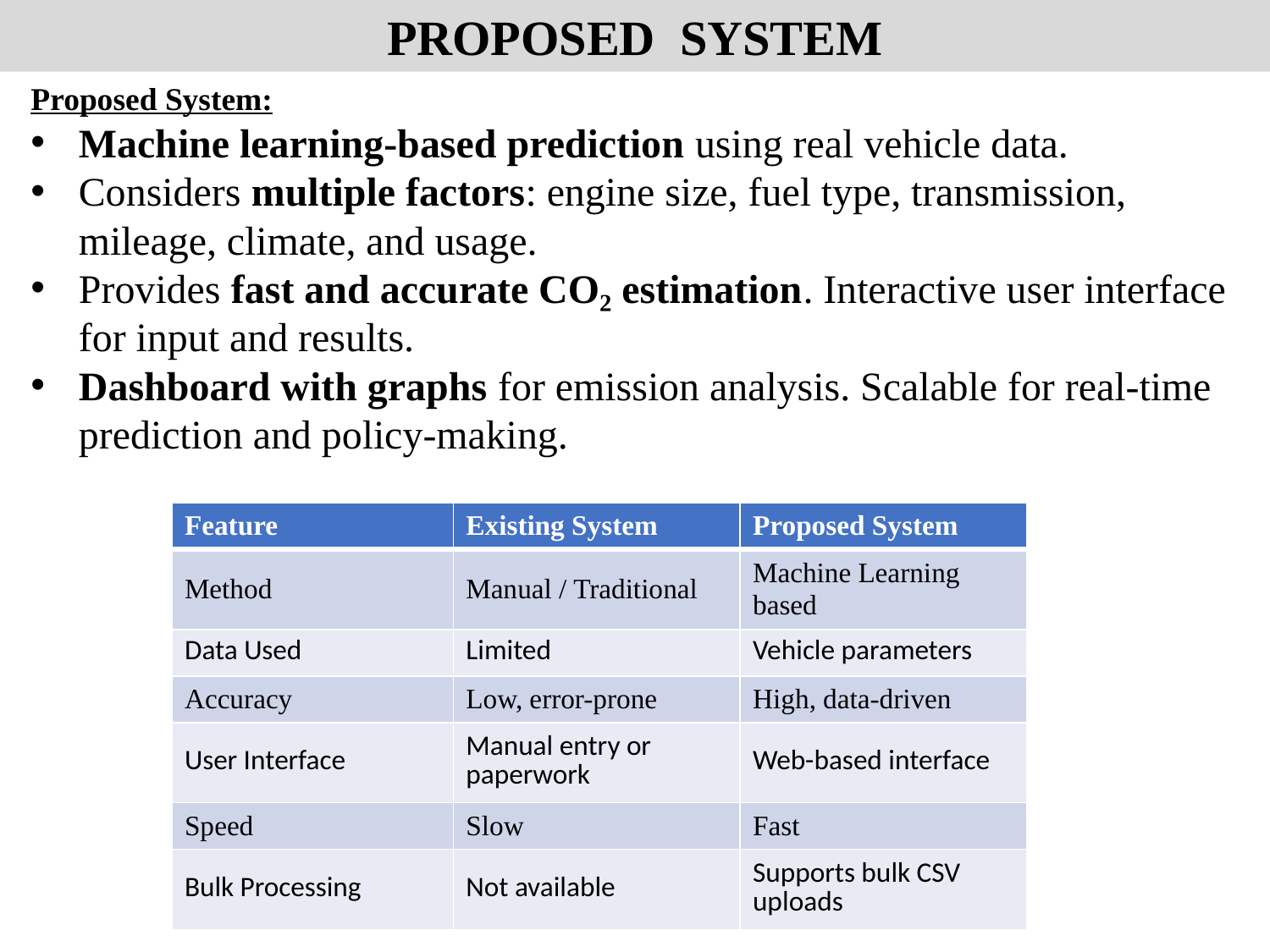

PROPOSED  SYSTEM
Proposed System:
Machine learning-based prediction using real vehicle data.
Considers multiple factors: engine size, fuel type, transmission, mileage, climate, and usage.
Provides fast and accurate CO₂ estimation. Interactive user interface for input and results.
Dashboard with graphs for emission analysis. Scalable for real-time prediction and policy-making.

| Feature | Existing System | Proposed System |
| --- | --- | --- |
| Method | Manual / Traditional | Machine Learning based |
| Data Used | Limited | Vehicle parameters |
| Accuracy | Low, error-prone | High, data-driven |
| User Interface | Manual entry or paperwork | Web-based interface |
| Speed | Slow | Fast |
| Bulk Processing | Not available | Supports bulk CSV uploads |